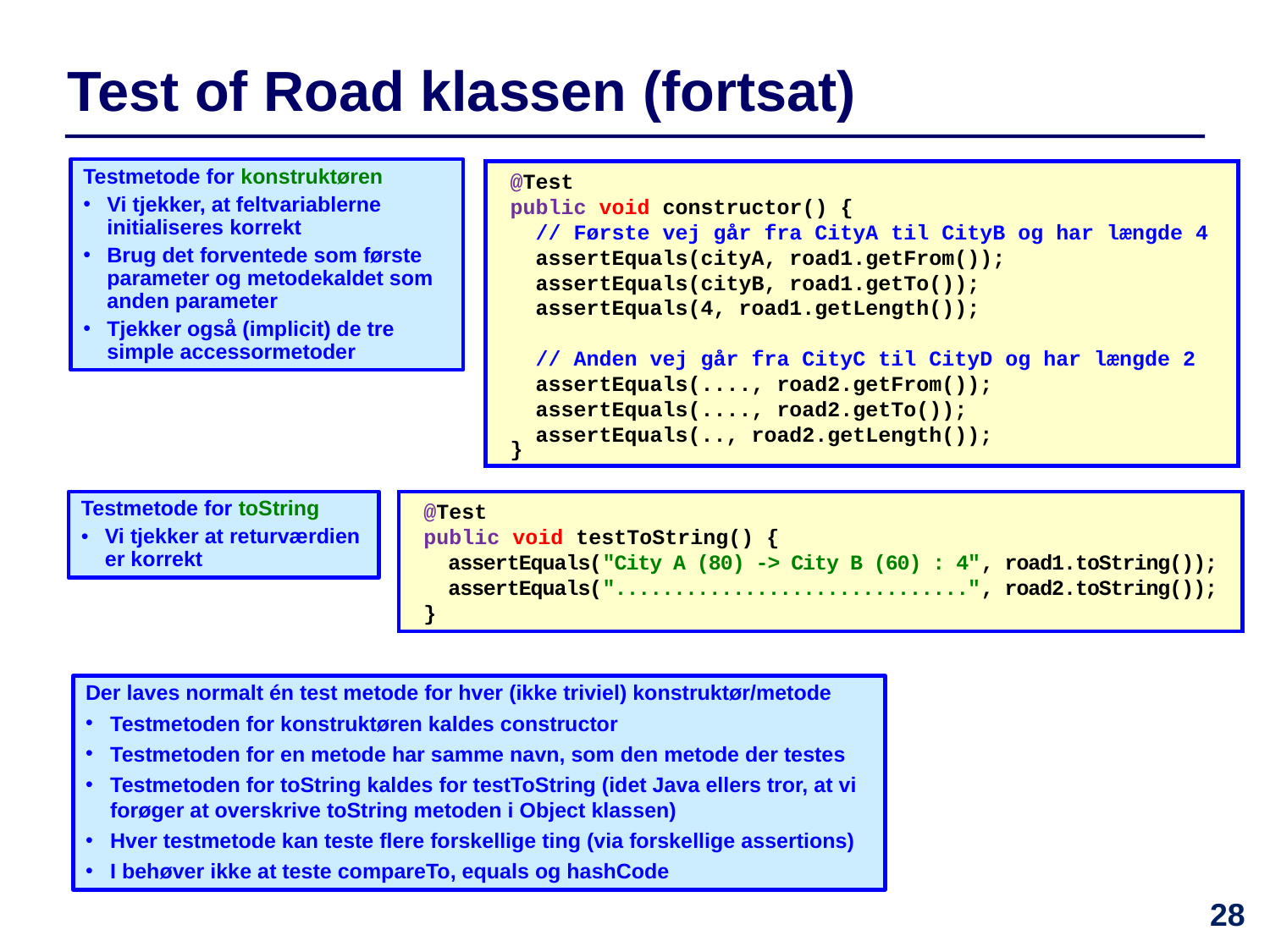

Test of Road klassen (fortsat)
Testmetode for konstruktøren
Vi tjekker, at feltvariablerne initialiseres korrekt
Brug det forventede som første parameter og metodekaldet som anden parameter
Tjekker også (implicit) de tre simple accessormetoder
@Test
public void constructor() {
  // Første vej går fra CityA til CityB og har længde 4
  assertEquals(cityA, road1.getFrom());
  assertEquals(cityB, road1.getTo());
  assertEquals(4, road1.getLength());

  // Anden vej går fra CityC til CityD og har længde 2
  assertEquals(...., road2.getFrom());
  assertEquals(...., road2.getTo());
  assertEquals(.., road2.getLength());
}
Testmetode for toString
Vi tjekker at returværdien
er korrekt
@Test
public void testToString() {
  assertEquals("City A (80) -> City B (60) : 4", road1.toString());
  assertEquals("..............................", road2.toString());
}
Der laves normalt én test metode for hver (ikke triviel) konstruktør/metode
Testmetoden for konstruktøren kaldes constructor
Testmetoden for en metode har samme navn, som den metode der testes
Testmetoden for toString kaldes for testToString (idet Java ellers tror, at vi forøger at overskrive toString metoden i Object klassen)
Hver testmetode kan teste flere forskellige ting (via forskellige assertions)
I behøver ikke at teste compareTo, equals og hashCode
28